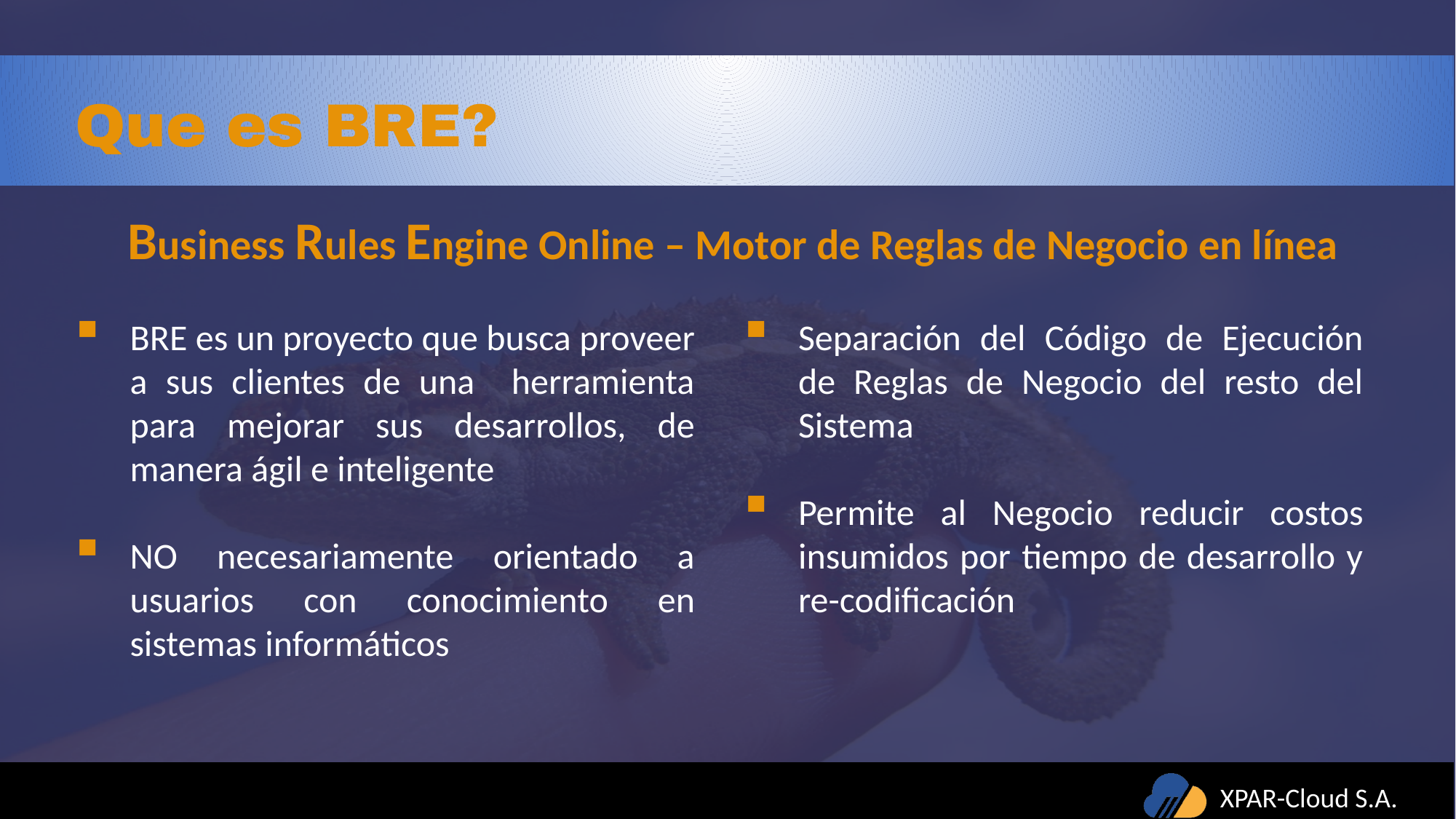

Que es BRE?
Business Rules Engine Online – Motor de Reglas de Negocio en línea
BRE es un proyecto que busca proveer a sus clientes de una  herramienta para mejorar sus desarrollos, de manera ágil e inteligente

NO necesariamente orientado a usuarios con conocimiento en sistemas informáticos

Separación del Código de Ejecución de Reglas de Negocio del resto del Sistema

Permite al Negocio reducir costos insumidos por tiempo de desarrollo y re-codificación